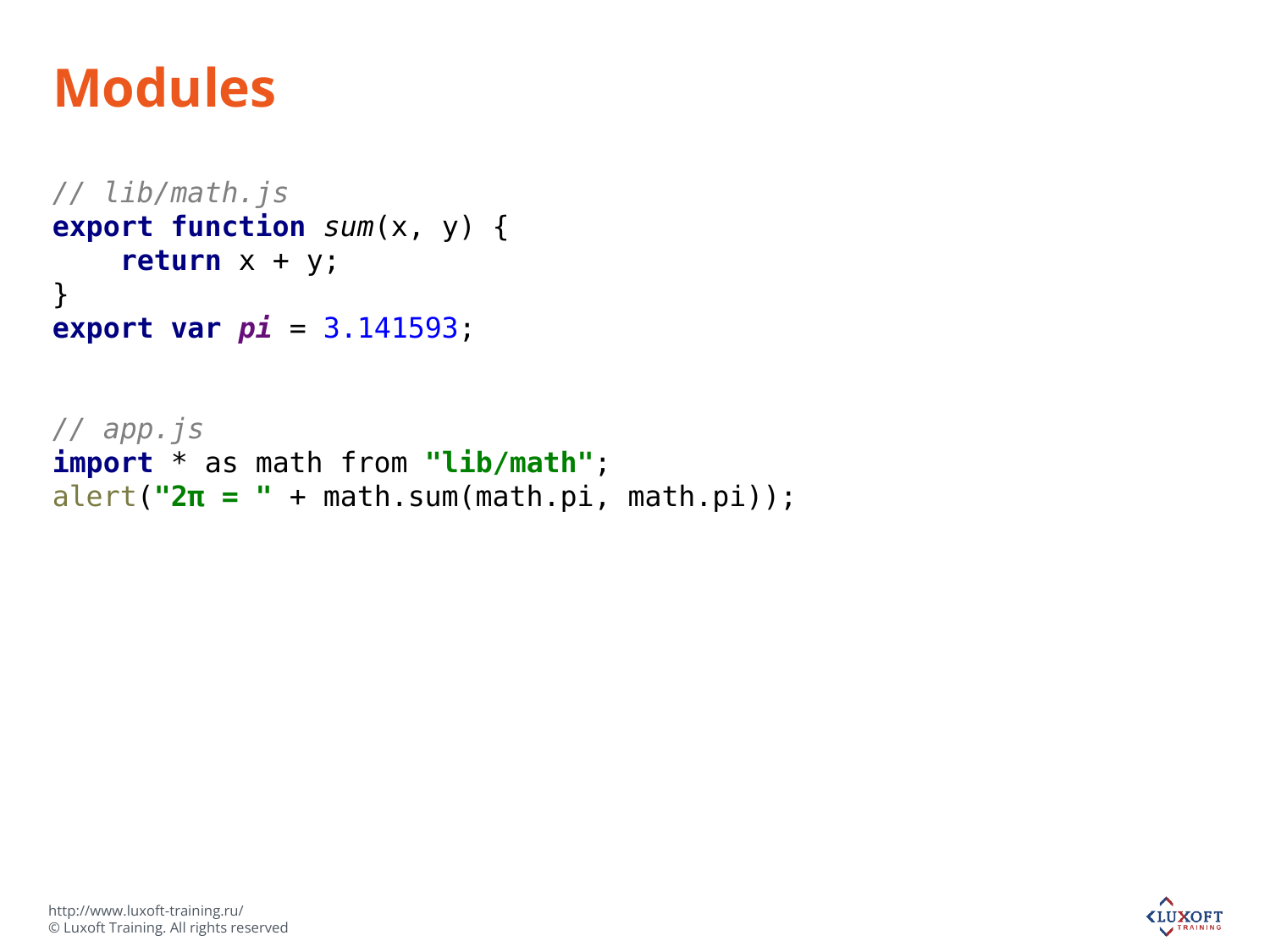

# Modules
// lib/math.js
export function sum(x, y) {
    return x + y;
}
export var pi = 3.141593;
// app.js
import * as math from "lib/math";
alert("2π = " + math.sum(math.pi, math.pi));